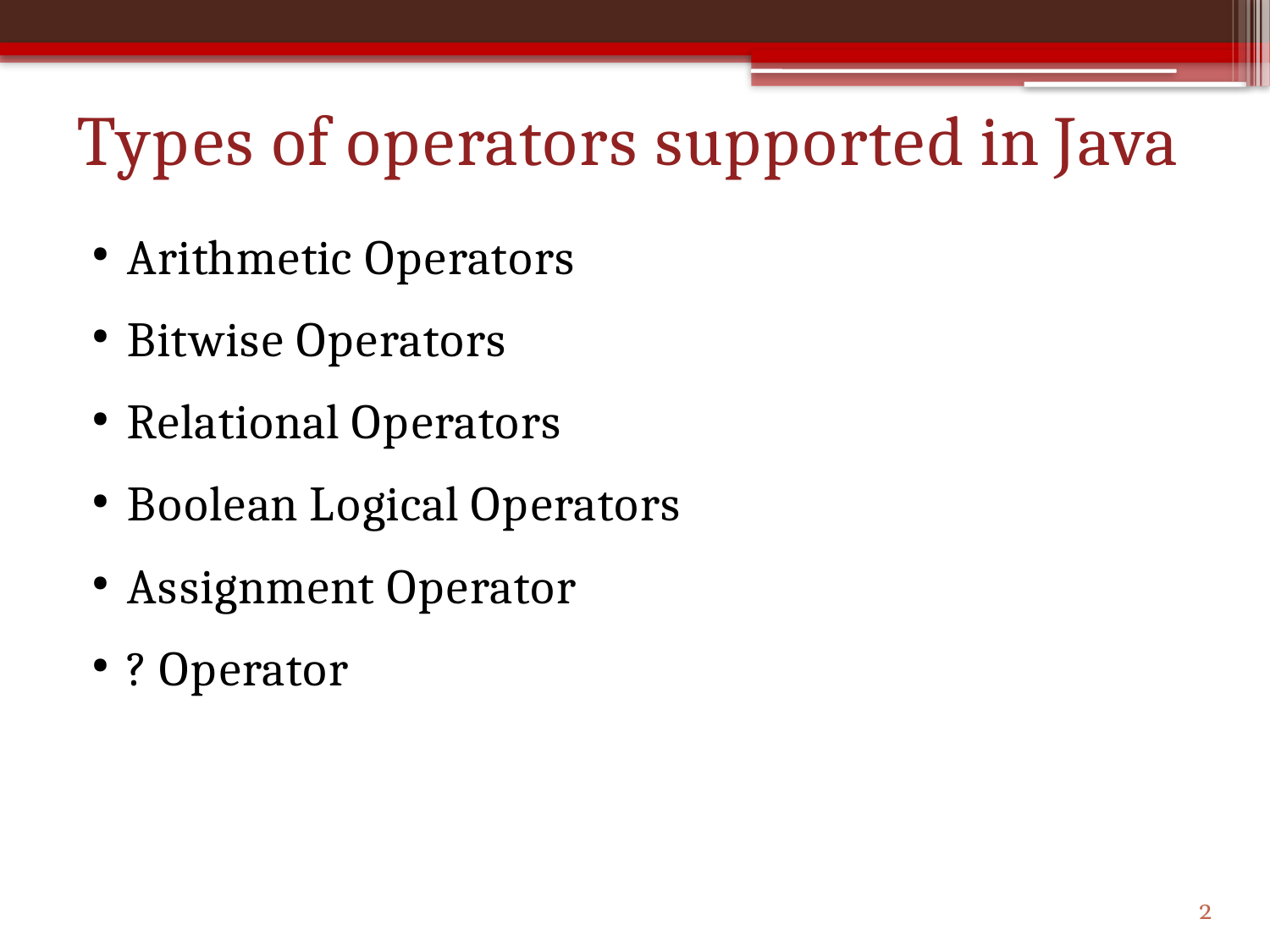

# Types of operators supported in Java
Arithmetic Operators
Bitwise Operators
Relational Operators
Boolean Logical Operators
Assignment Operator
? Operator
2